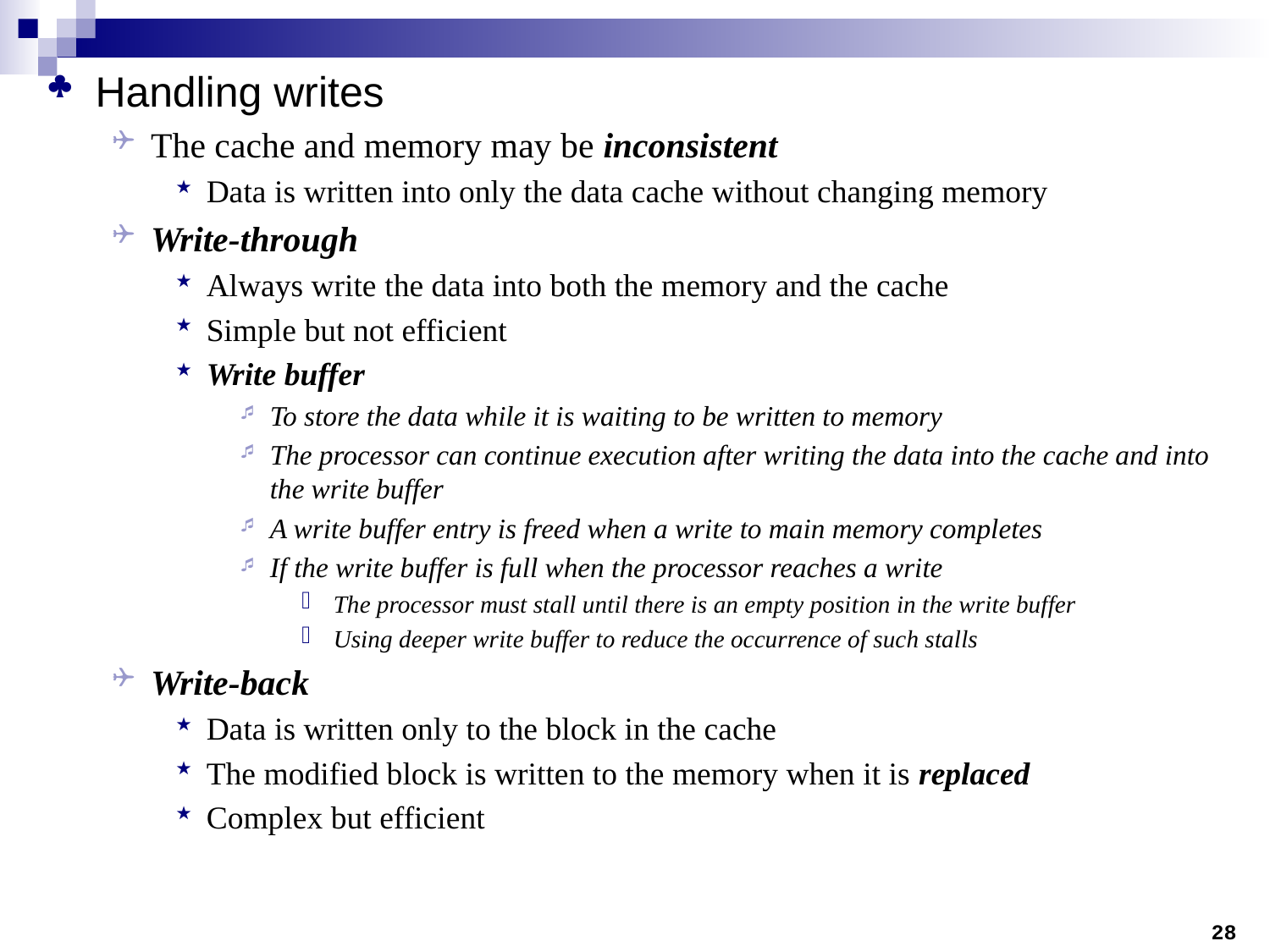

Handling writes
The cache and memory may be inconsistent
Data is written into only the data cache without changing memory
Write-through
Always write the data into both the memory and the cache
Simple but not efficient
Write buffer
To store the data while it is waiting to be written to memory
The processor can continue execution after writing the data into the cache and into the write buffer
A write buffer entry is freed when a write to main memory completes
If the write buffer is full when the processor reaches a write
The processor must stall until there is an empty position in the write buffer
Using deeper write buffer to reduce the occurrence of such stalls
Write-back
Data is written only to the block in the cache
The modified block is written to the memory when it is replaced
Complex but efficient
28